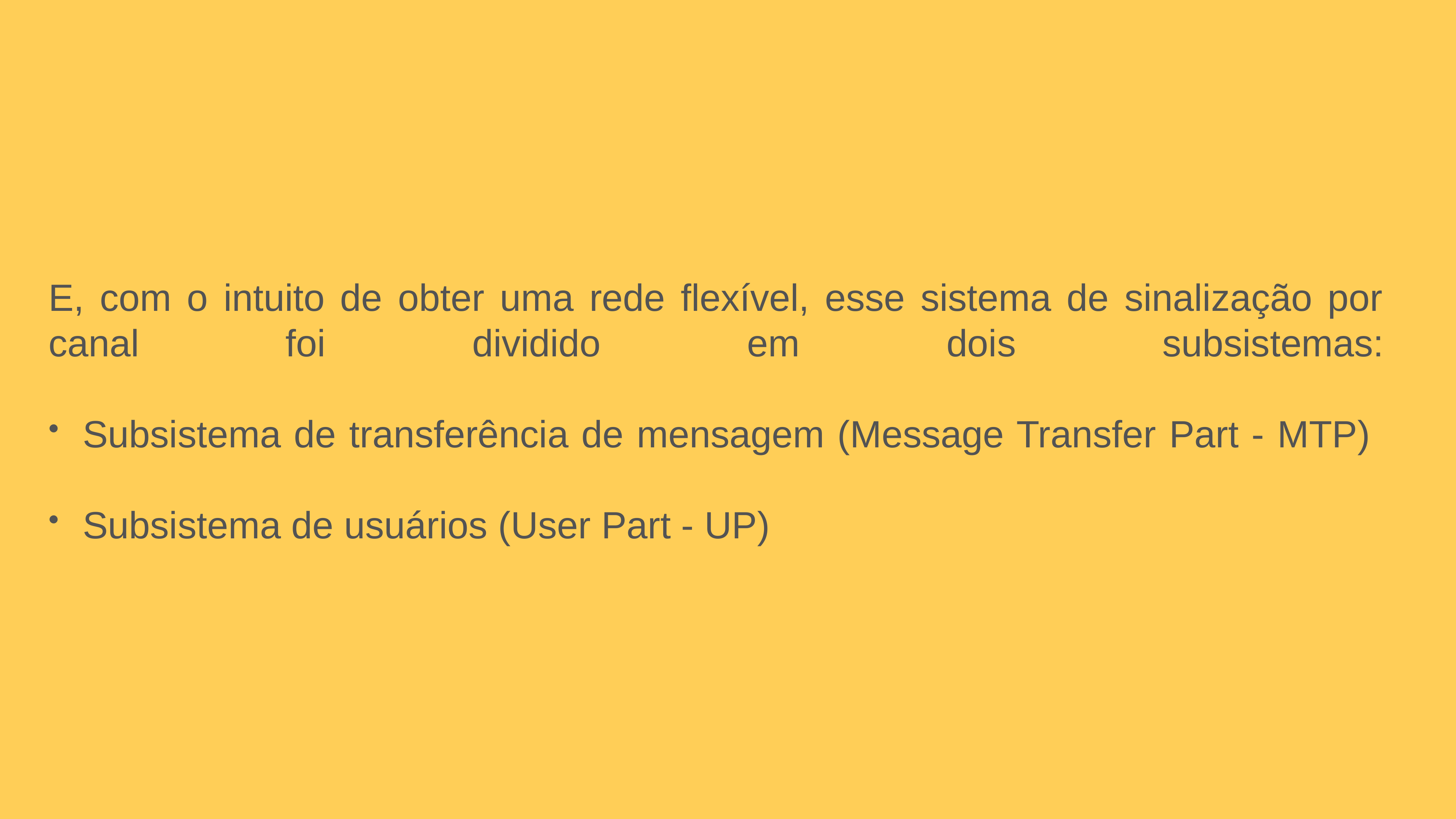

E, com o intuito de obter uma rede flexível, esse sistema de sinalização por canal foi dividido em dois subsistemas:
Subsistema de transferência de mensagem (Message Transfer Part - MTP)
Subsistema de usuários (User Part - UP)